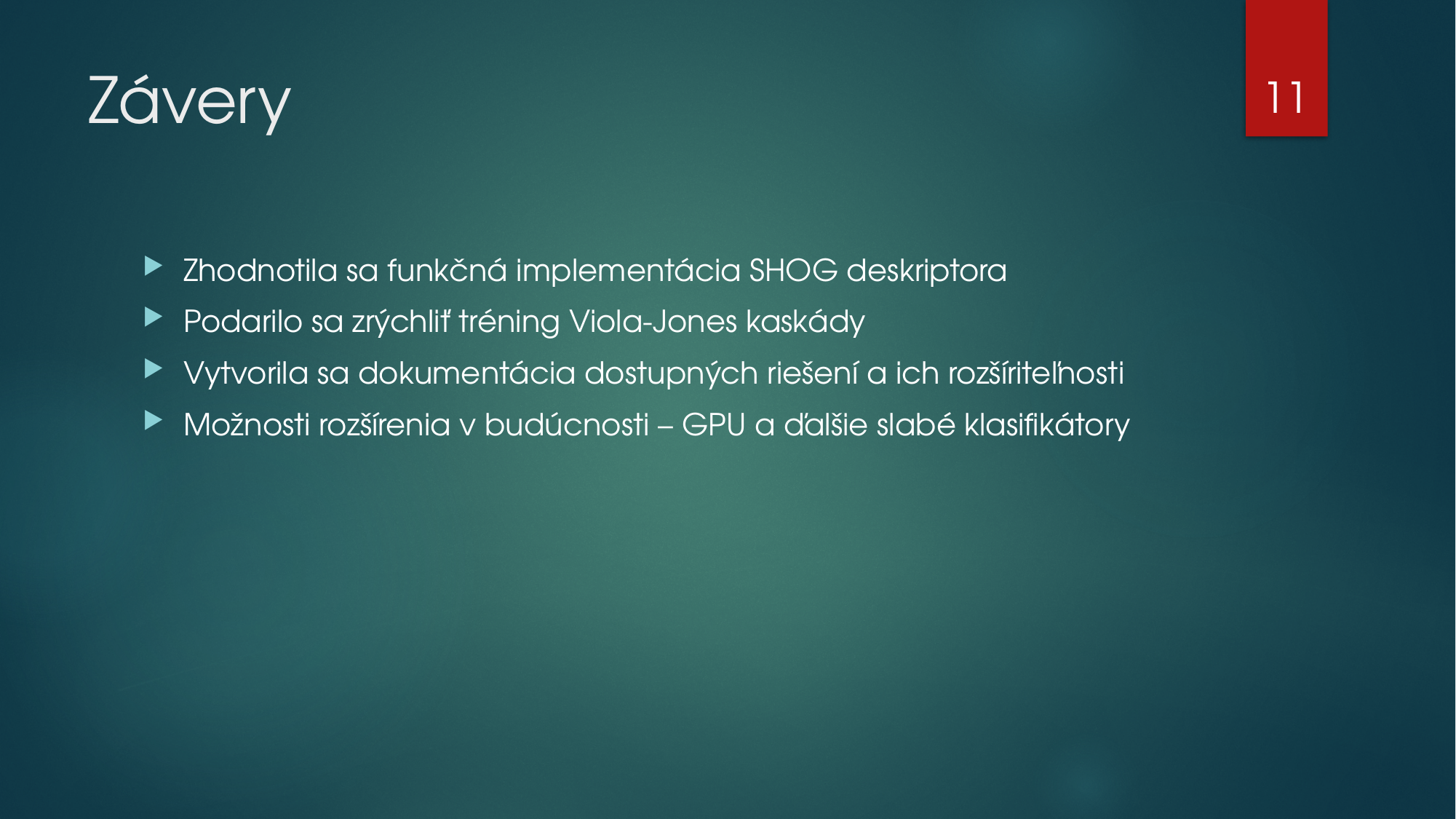

11
# Závery
Zhodnotila sa funkčná implementácia SHOG deskriptora
Podarilo sa zrýchliť tréning Viola-Jones kaskády
Vytvorila sa dokumentácia dostupných riešení a ich rozšíriteľnosti
Možnosti rozšírenia v budúcnosti – GPU a ďalšie slabé klasifikátory